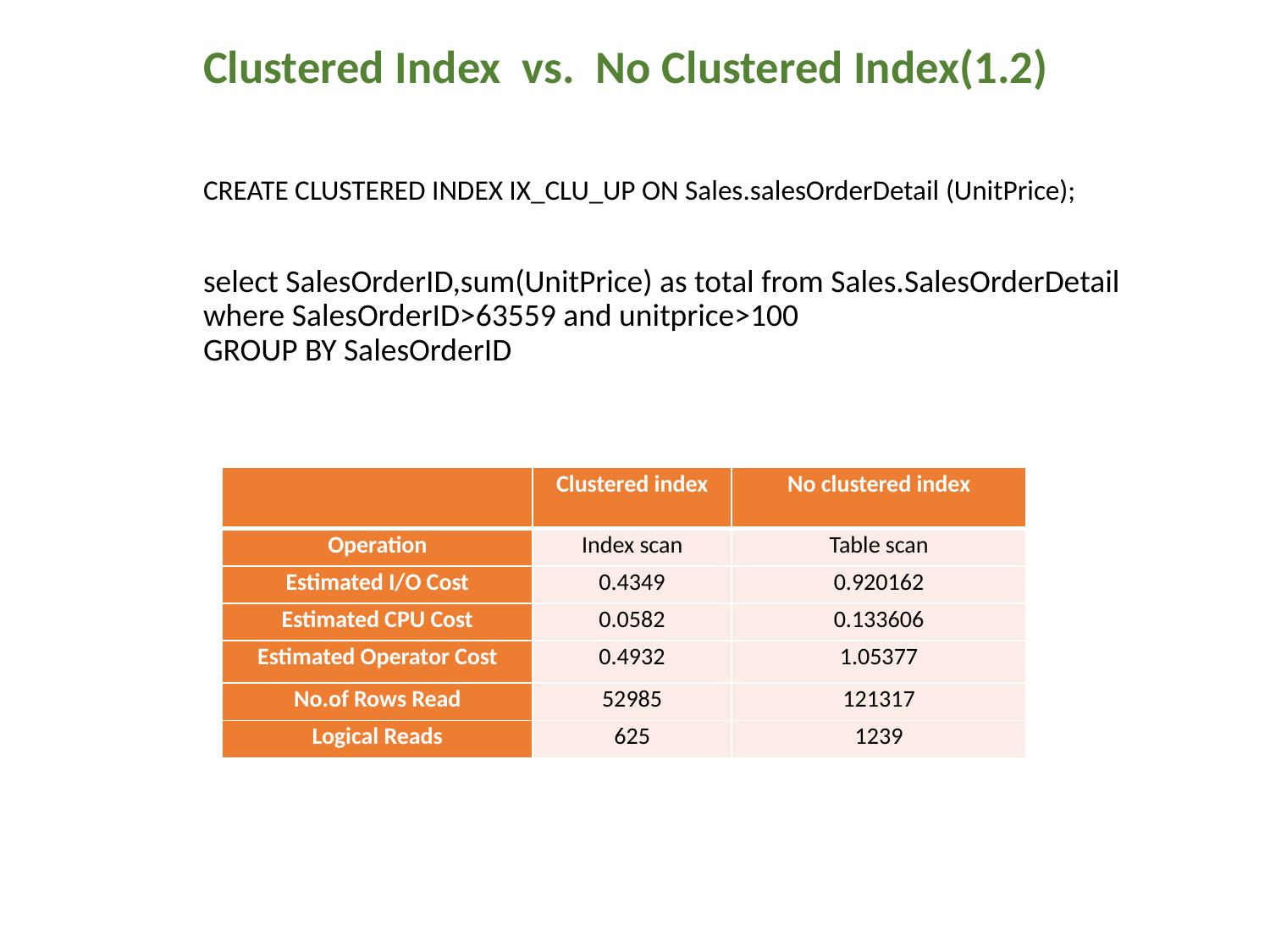

# Clustered Index  vs.  No Clustered Index(1.2)
CREATE CLUSTERED INDEX IX_CLU_UP ON Sales.salesOrderDetail (UnitPrice);

select SalesOrderID,sum(UnitPrice) as total from Sales.SalesOrderDetail
where SalesOrderID>63559 and unitprice>100
GROUP BY SalesOrderID

|  | Clustered index | No clustered index |
| --- | --- | --- |
| Operation | Index scan | Table scan |
| Estimated I/O Cost | 0.4349 | 0.920162 |
| Estimated CPU Cost | 0.0582 | 0.133606 |
| Estimated Operator Cost | 0.4932 | 1.05377 |
| No.of Rows Read | 52985 | 121317 |
| Logical Reads | 625 | 1239 |